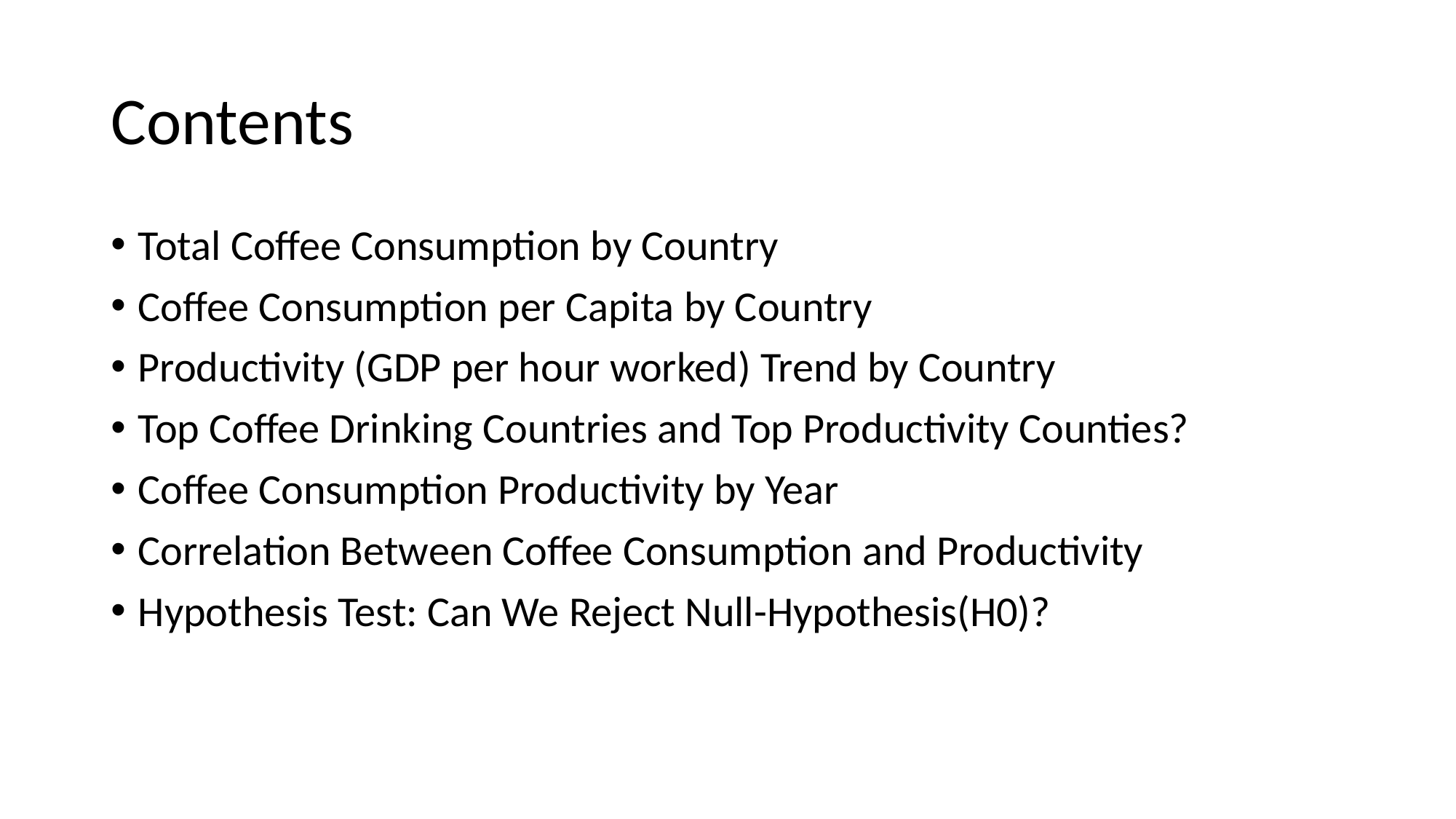

# Contents
Total Coffee Consumption by Country
Coffee Consumption per Capita by Country
Productivity (GDP per hour worked) Trend by Country
Top Coffee Drinking Countries and Top Productivity Counties?
Coffee Consumption Productivity by Year
Correlation Between Coffee Consumption and Productivity
Hypothesis Test: Can We Reject Null-Hypothesis(H0)?